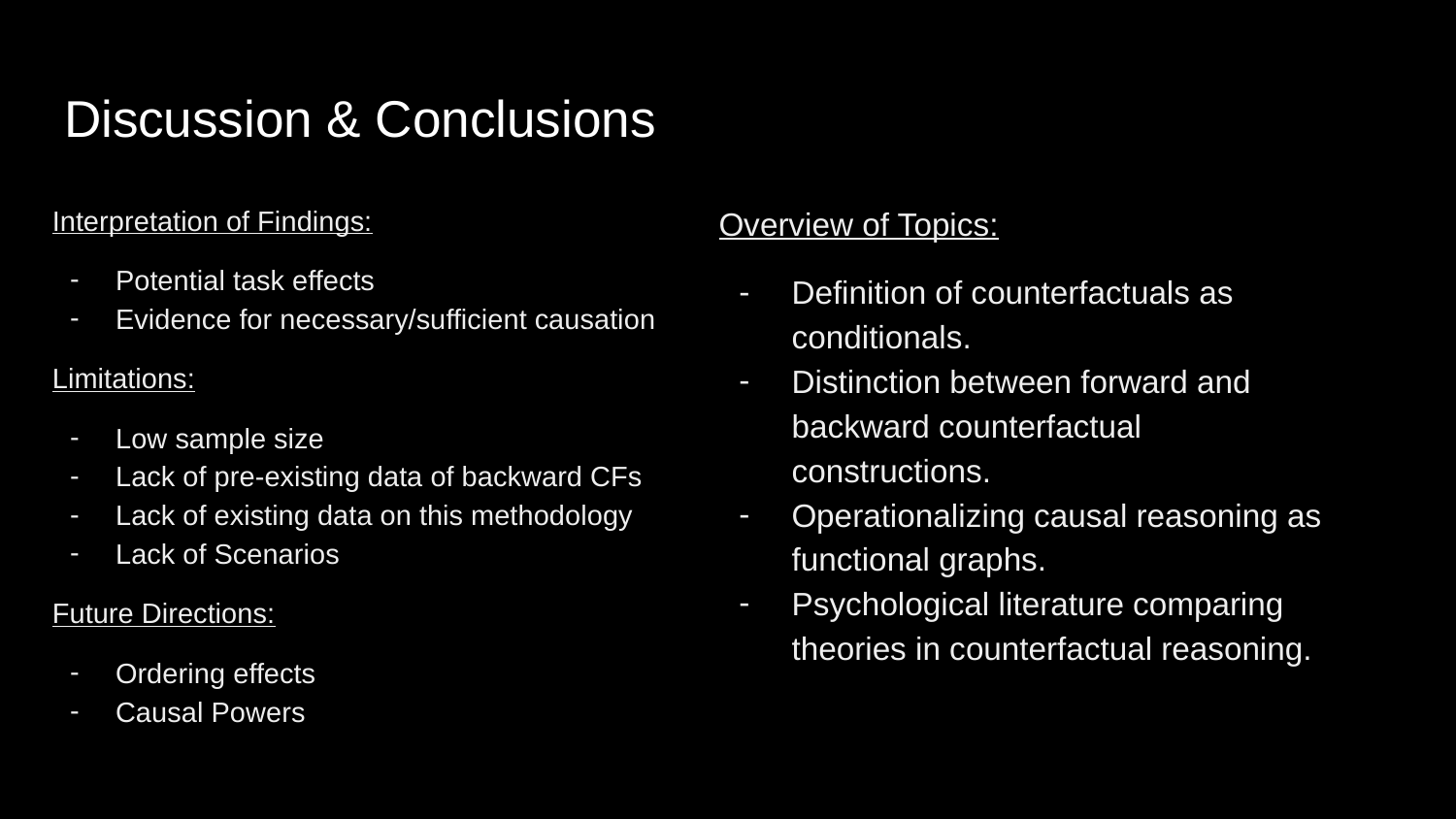

# Discussion & Conclusions
Interpretation of Findings:
Potential task effects
Evidence for necessary/sufficient causation
Limitations:
Low sample size
Lack of pre-existing data of backward CFs
Lack of existing data on this methodology
Lack of Scenarios
Future Directions:
Ordering effects
Causal Powers
Overview of Topics:
Definition of counterfactuals as conditionals.
Distinction between forward and backward counterfactual constructions.
Operationalizing causal reasoning as functional graphs.
Psychological literature comparing theories in counterfactual reasoning.